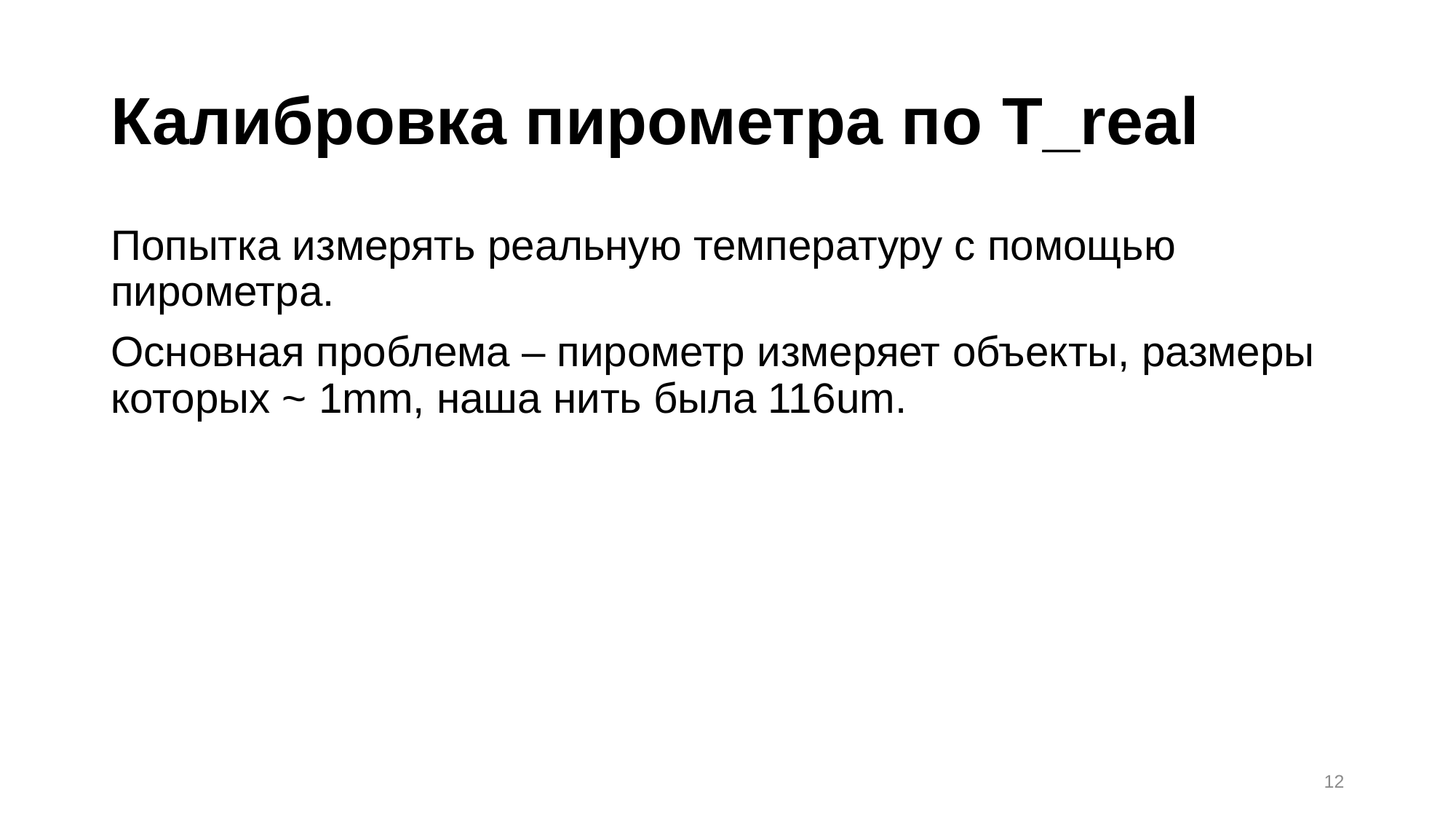

# Калибровка пирометра по T_real
Попытка измерять реальную температуру с помощью пирометра.
Основная проблема – пирометр измеряет объекты, размеры которых ~ 1mm, наша нить была 116um.
12